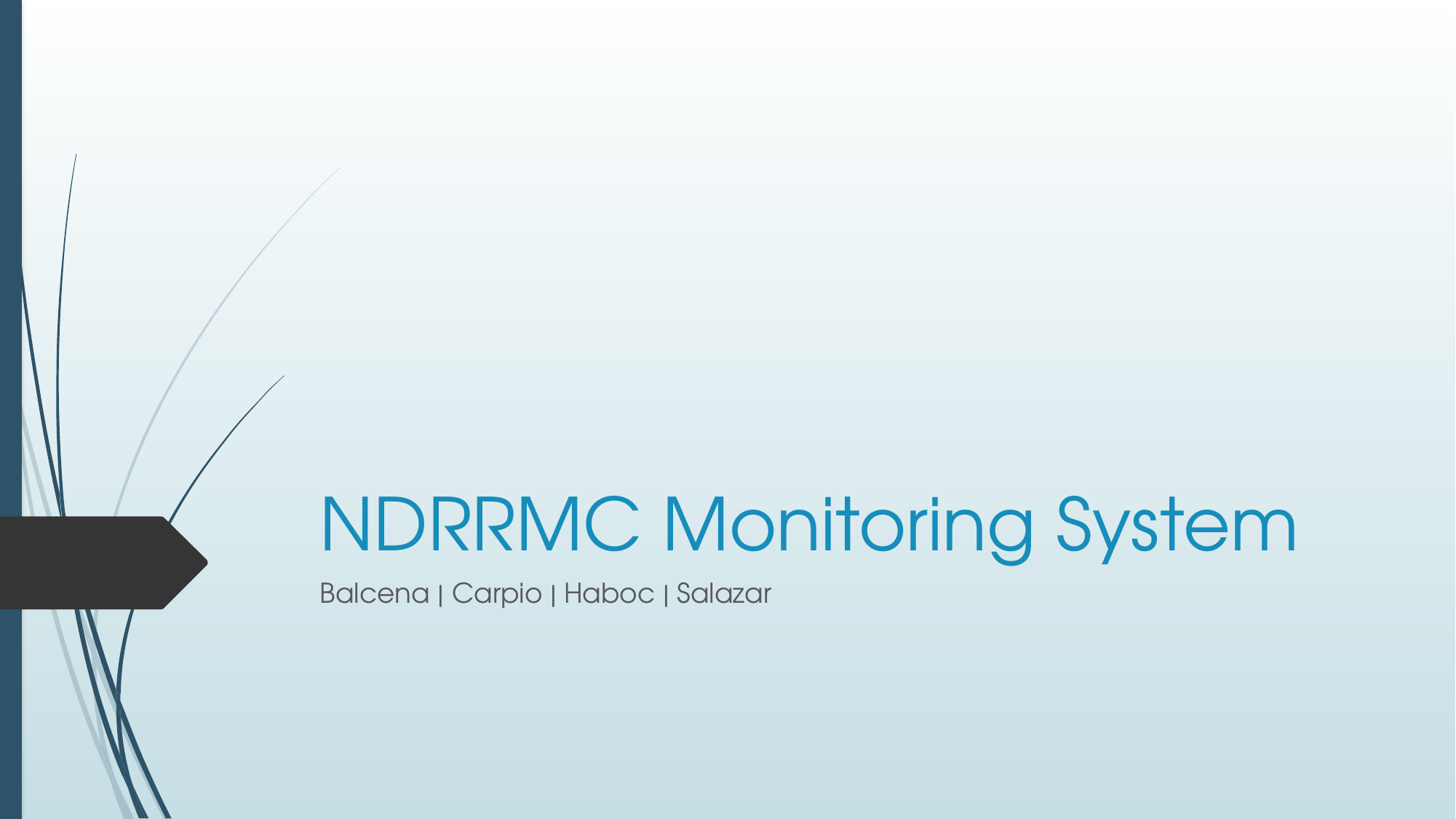

# NDRRMC Monitoring System
Balcena | Carpio | Haboc | Salazar